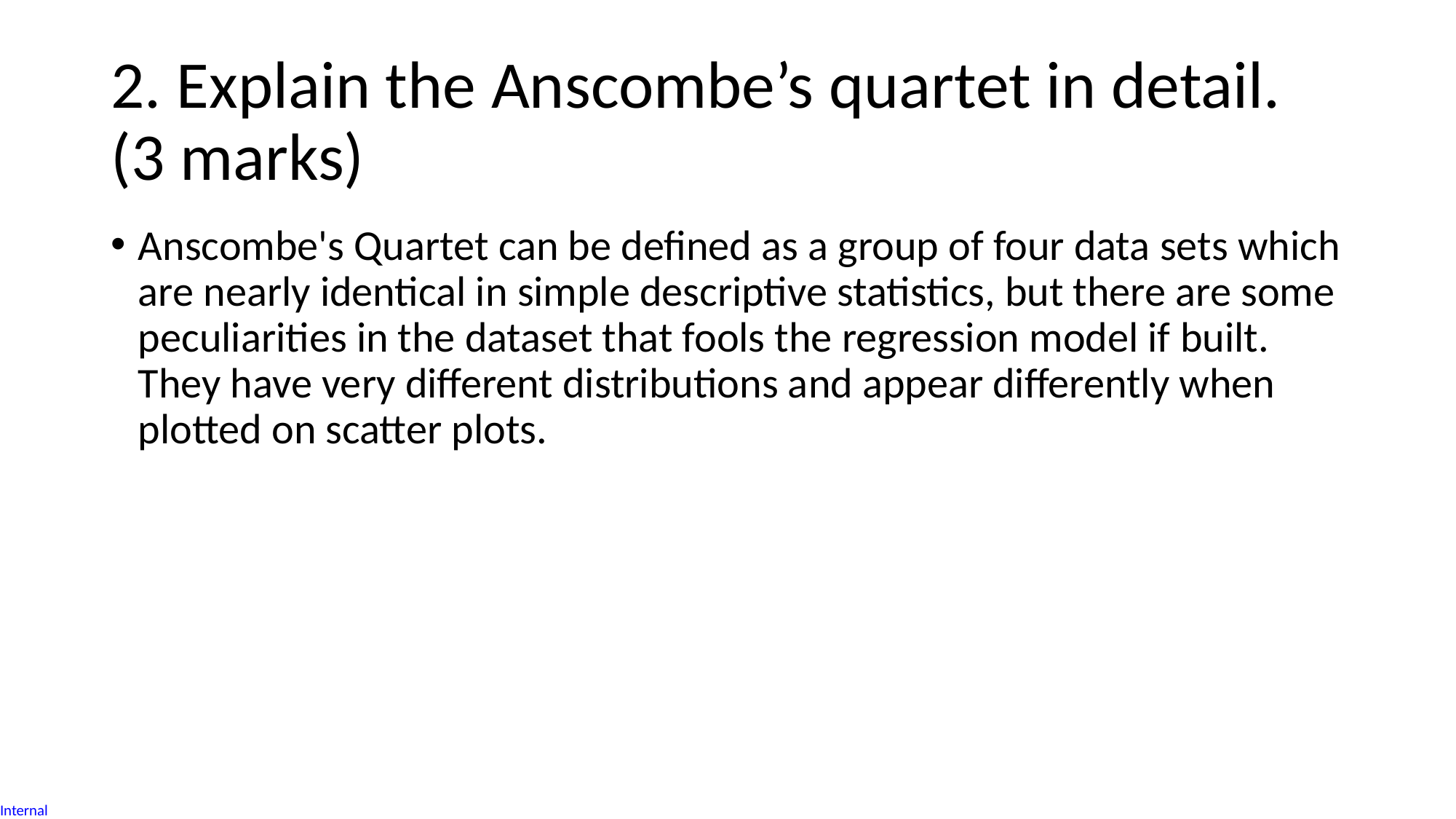

# 2. Explain the Anscombe’s quartet in detail. (3 marks)
Anscombe's Quartet can be defined as a group of four data sets which are nearly identical in simple descriptive statistics, but there are some peculiarities in the dataset that fools the regression model if built. They have very different distributions and appear differently when plotted on scatter plots.